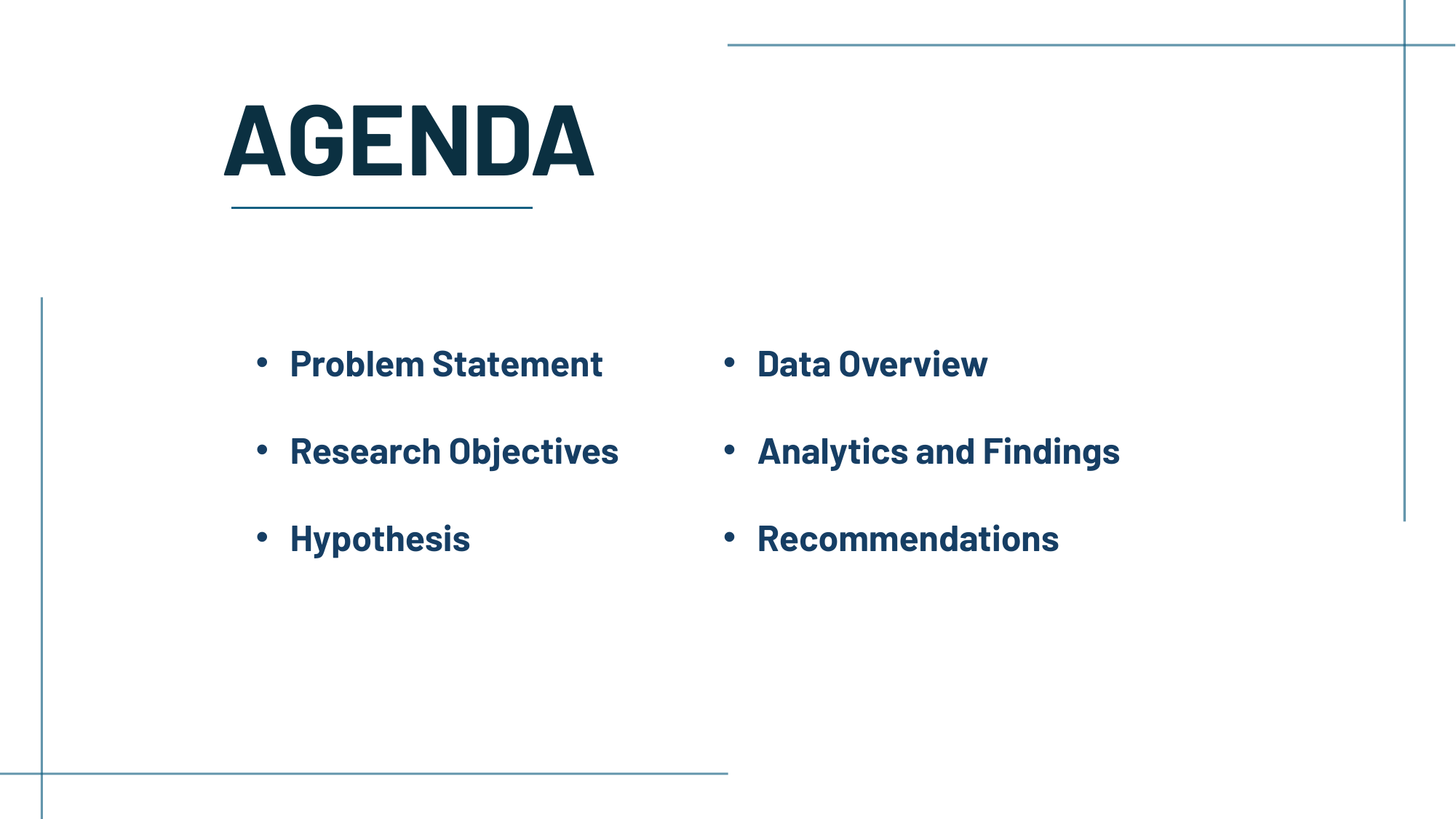

# AGENDA
Problem Statement

Research Objectives

Hypothesis

Data Overview

Analytics and Findings

Recommendations